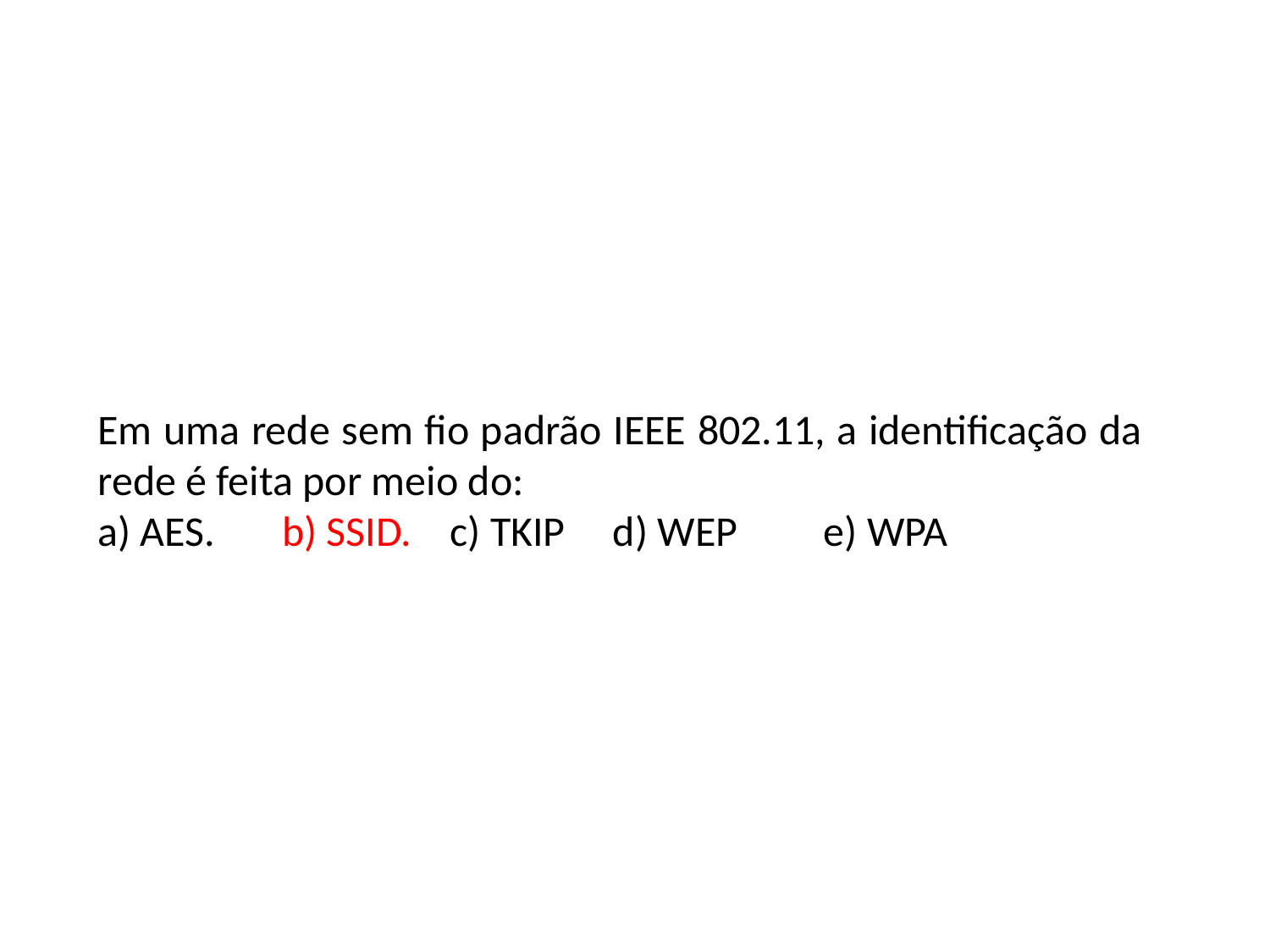

Em uma rede sem fio padrão IEEE 802.11, a identificação da rede é feita por meio do:
a) AES.       b) SSID.    c) TKIP     d) WEP         e) WPA